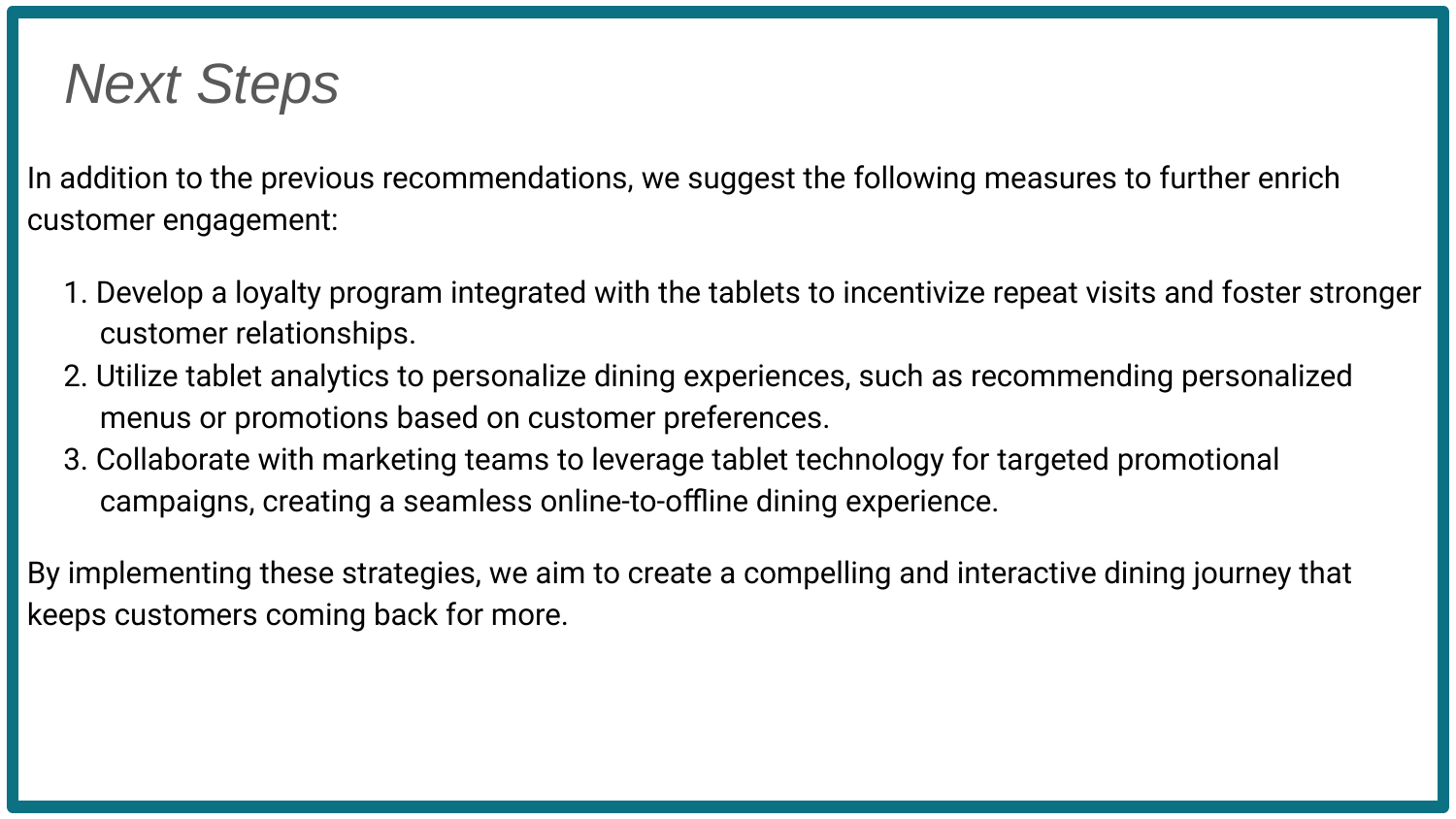

In addition to the previous recommendations, we suggest the following measures to further enrich customer engagement:
1. Develop a loyalty program integrated with the tablets to incentivize repeat visits and foster stronger customer relationships.
2. Utilize tablet analytics to personalize dining experiences, such as recommending personalized menus or promotions based on customer preferences.
3. Collaborate with marketing teams to leverage tablet technology for targeted promotional campaigns, creating a seamless online-to-offline dining experience.
By implementing these strategies, we aim to create a compelling and interactive dining journey that keeps customers coming back for more.

Next Steps